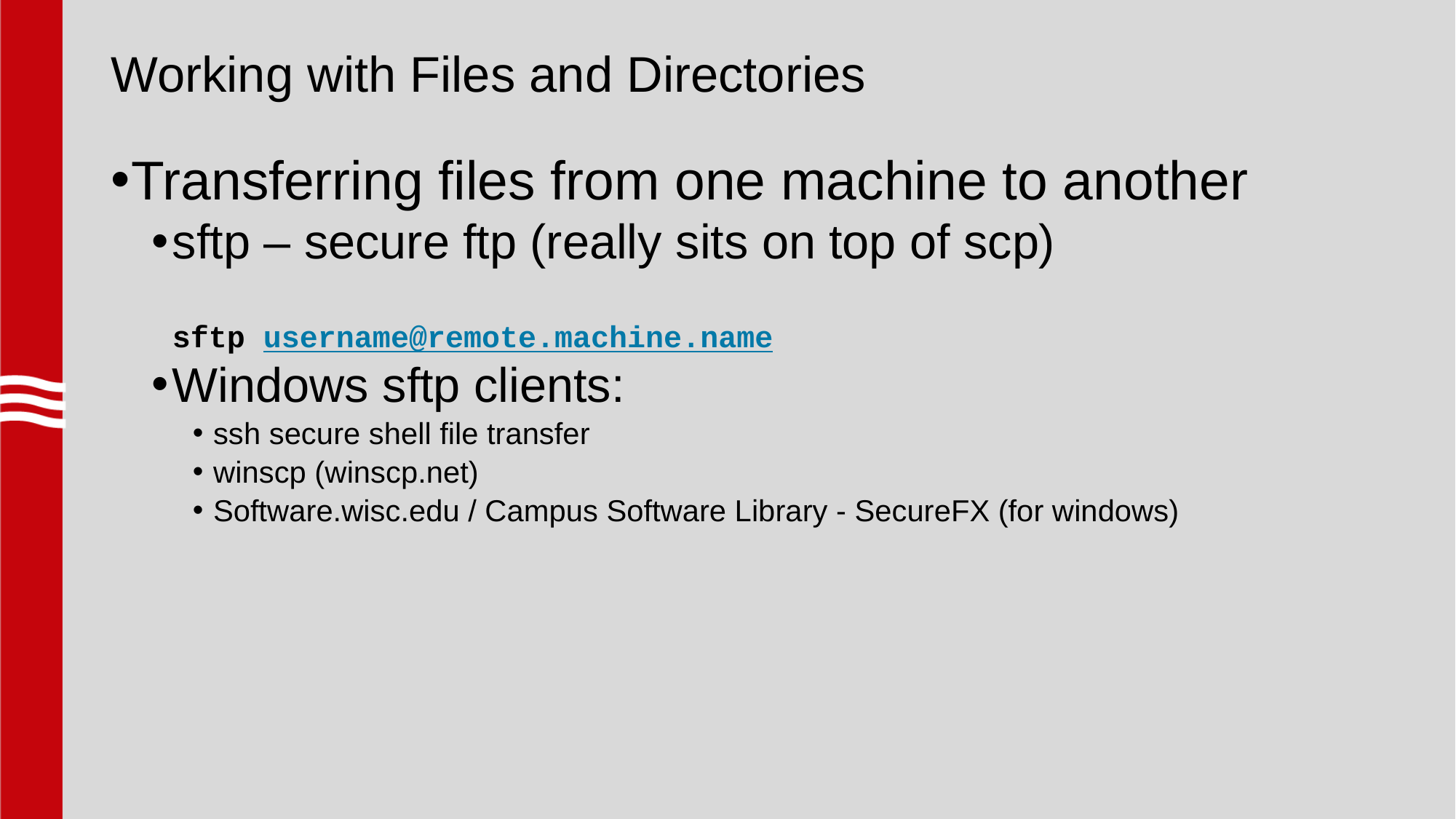

# Working with Files and Directories
Transferring files from one machine to another
sftp – secure ftp (really sits on top of scp)
sftp username@remote.machine.name
Windows sftp clients:
ssh secure shell file transfer
winscp (winscp.net)
Software.wisc.edu / Campus Software Library - SecureFX (for windows)